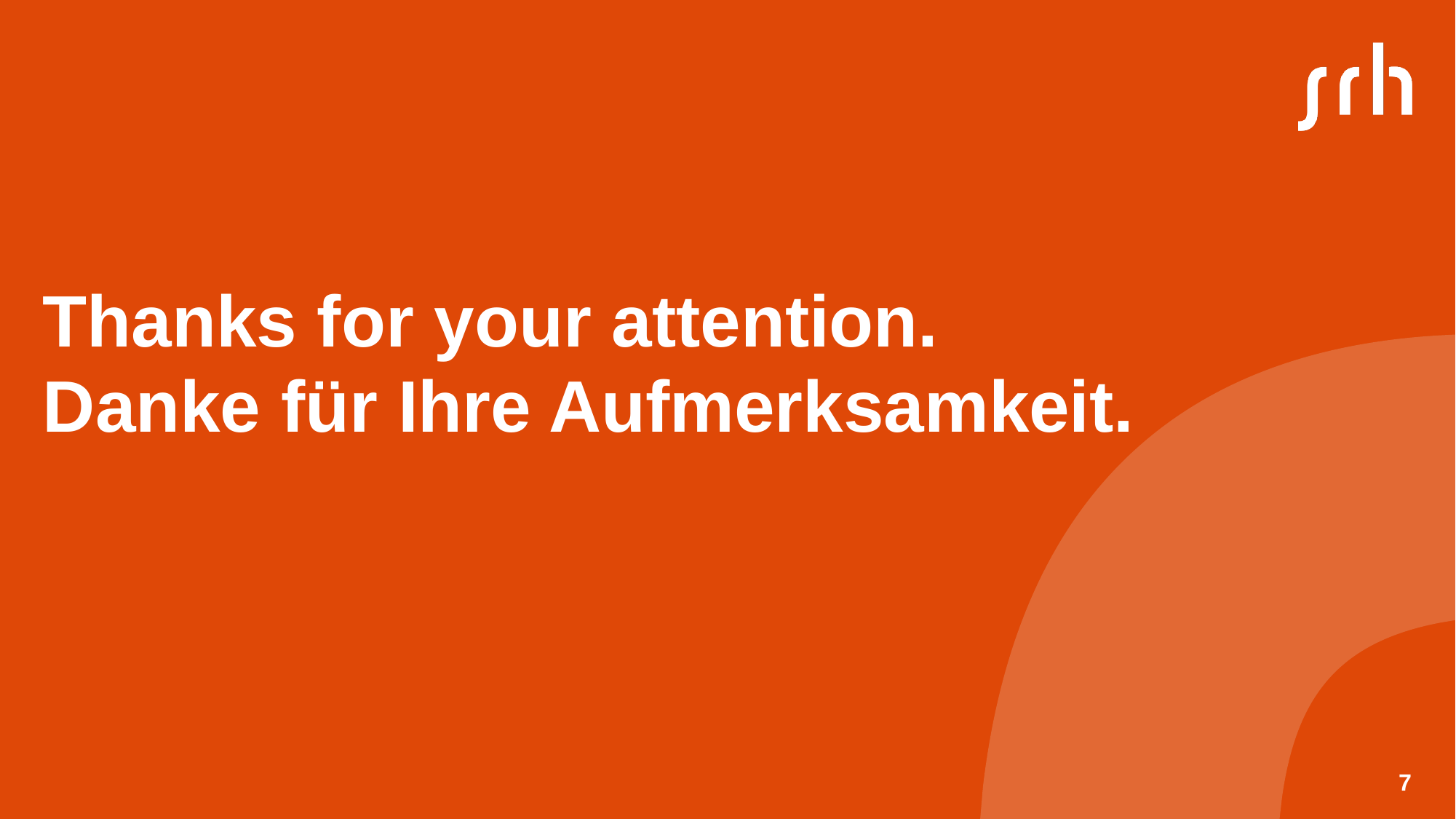

# Thanks for your attention. Danke für Ihre Aufmerksamkeit.
7